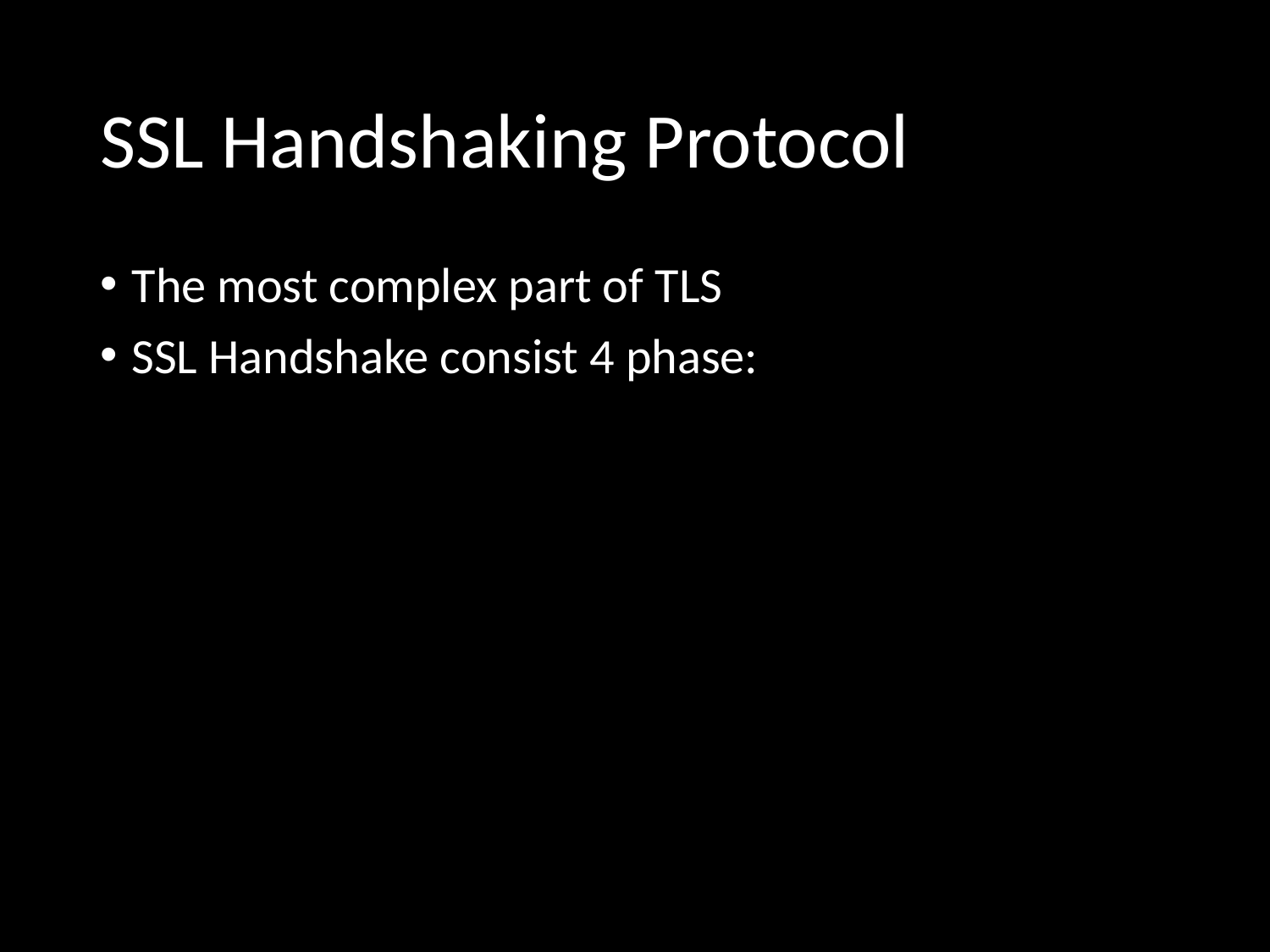

# SSL Handshaking Protocol
The most complex part of TLS
SSL Handshake consist 4 phase: